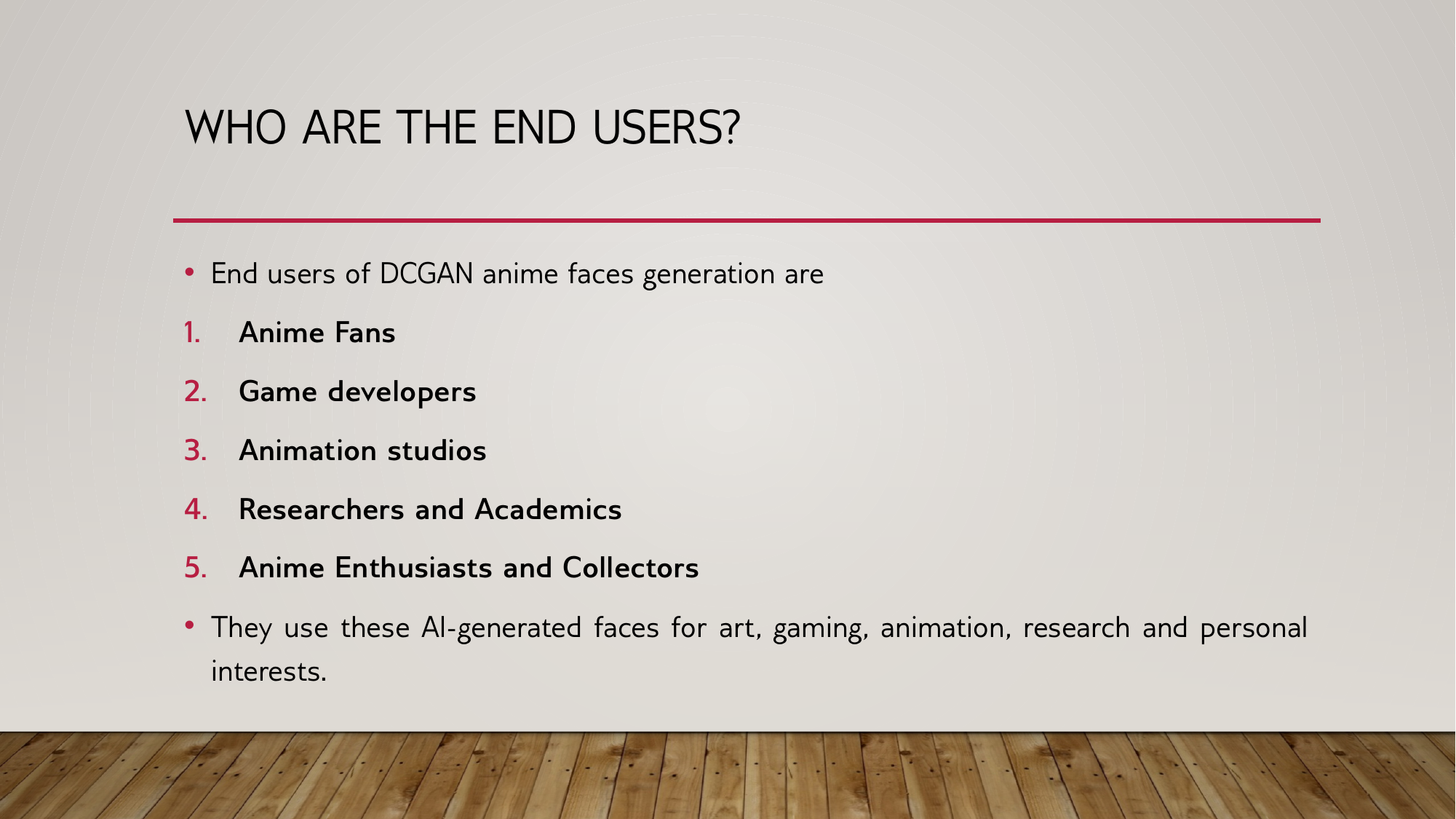

# Who are the end users?
End users of DCGAN anime faces generation are
Anime Fans
Game developers
Animation studios
Researchers and Academics
Anime Enthusiasts and Collectors
They use these AI-generated faces for art, gaming, animation, research and personal interests.